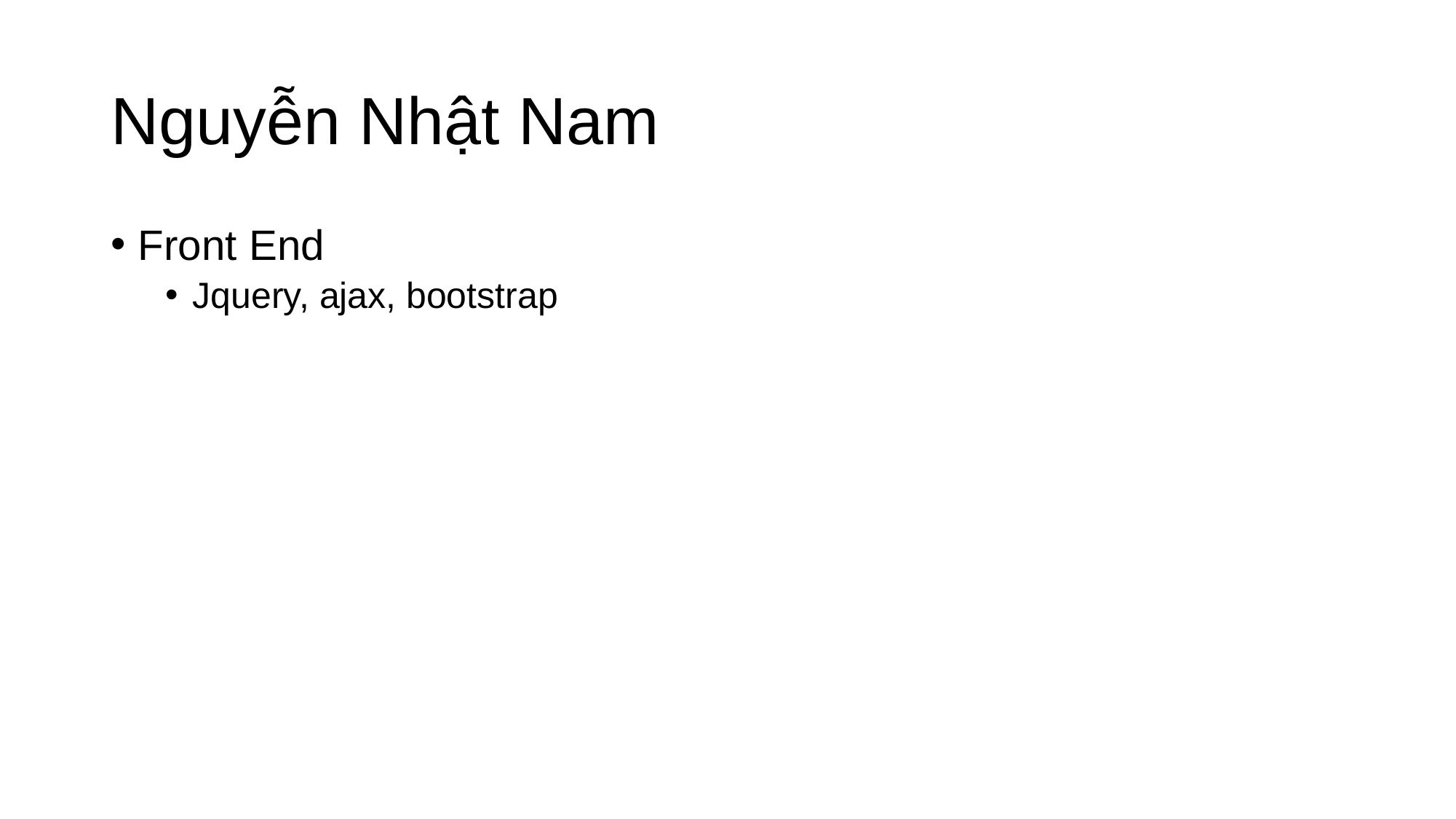

# Nguyễn Nhật Nam
Front End
Jquery, ajax, bootstrap